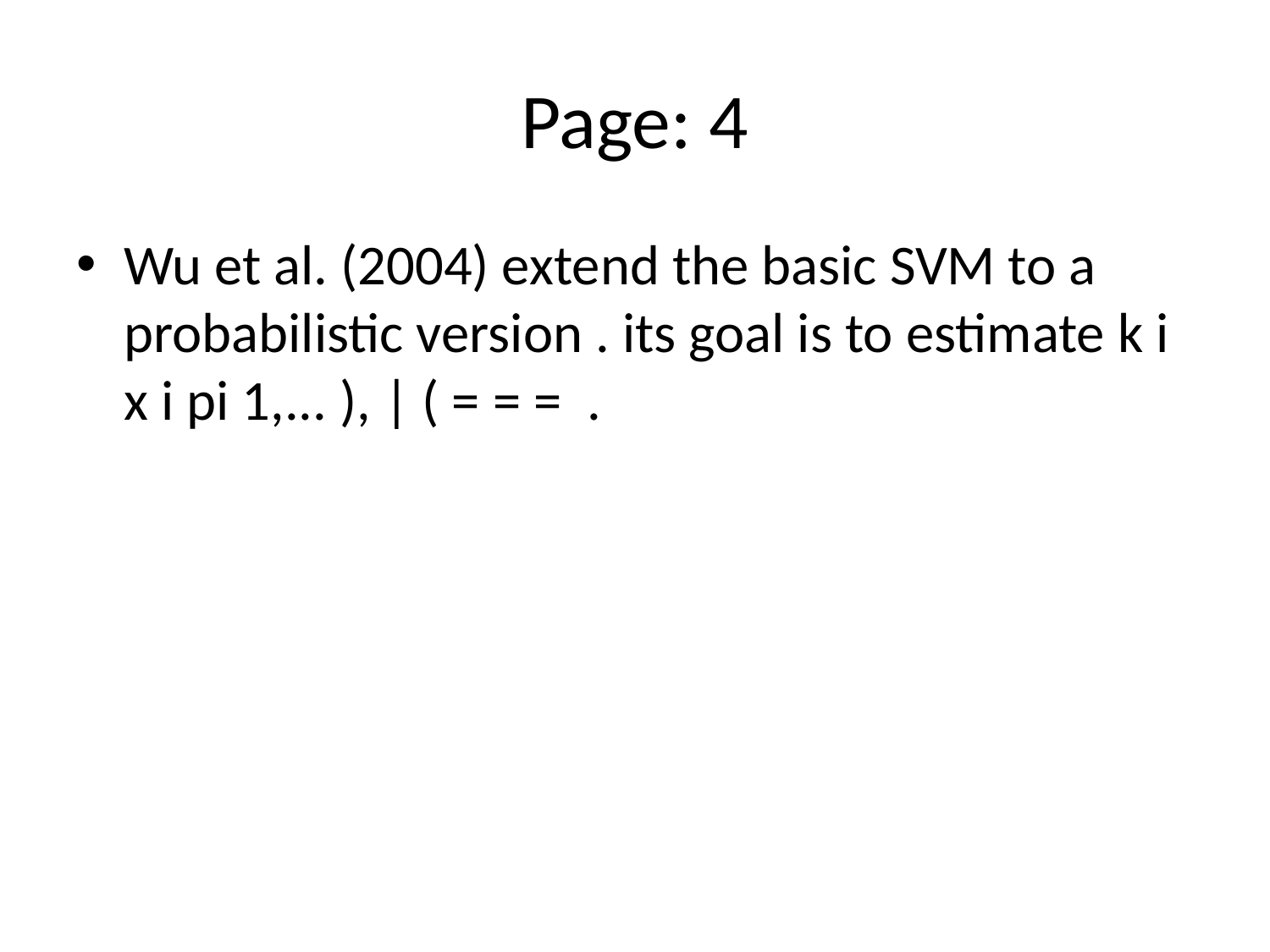

# Page: 4
Wu et al. (2004) extend the basic SVM to a probabilistic version . its goal is to estimate k i x i pi 1,... ), | ( = = =  .